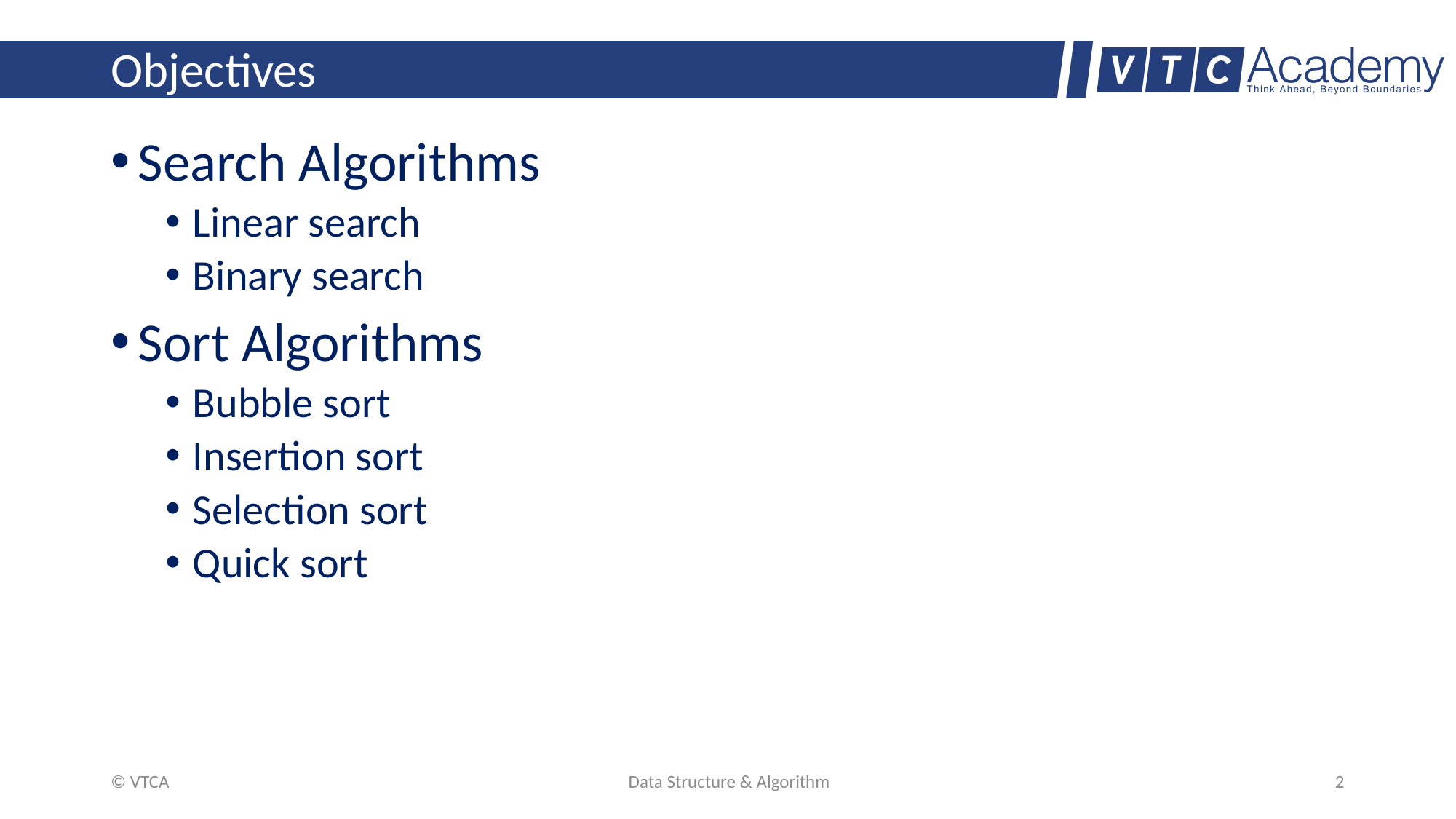

# Objectives
Search Algorithms
Linear search
Binary search
Sort Algorithms
Bubble sort
Insertion sort
Selection sort
Quick sort
© VTCA
Data Structure & Algorithm
2